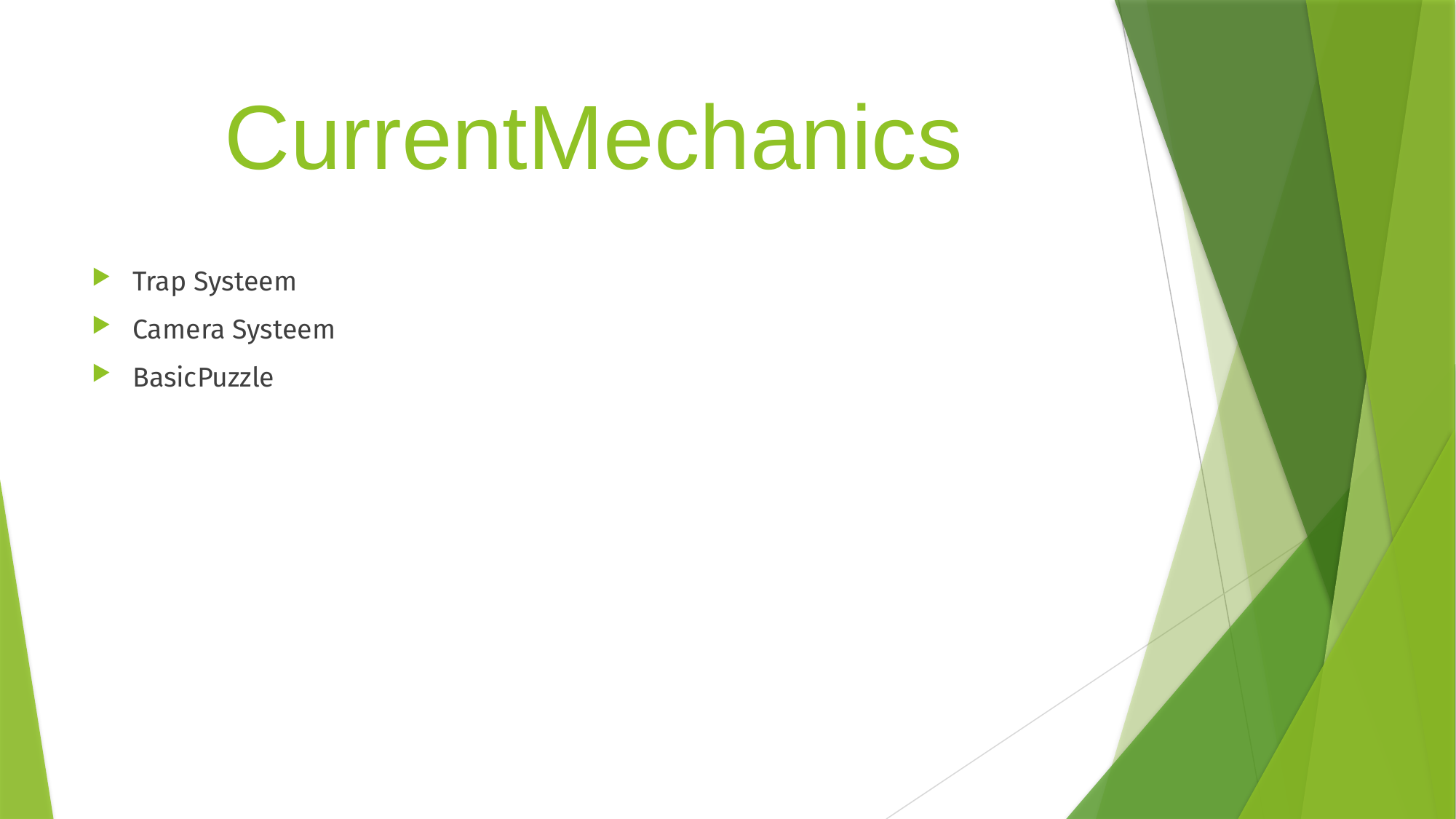

# CurrentMechanics
Trap Systeem
Camera Systeem
BasicPuzzle